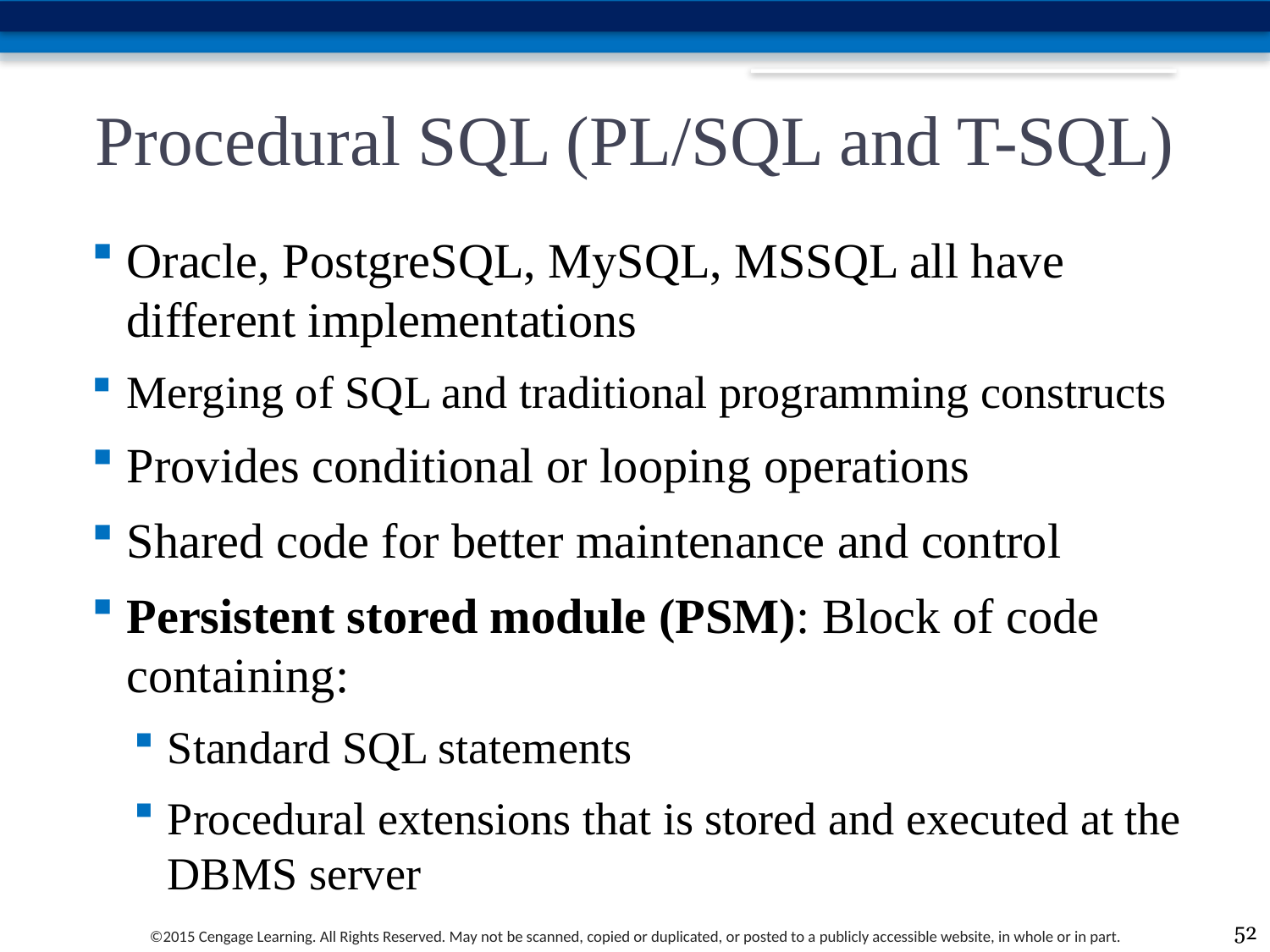

# Procedural SQL (PL/SQL and T-SQL)
Oracle, PostgreSQL, MySQL, MSSQL all have different implementations
Merging of SQL and traditional programming constructs
Provides conditional or looping operations
Shared code for better maintenance and control
Persistent stored module (PSM): Block of code containing:
Standard SQL statements
Procedural extensions that is stored and executed at the DBMS server
52